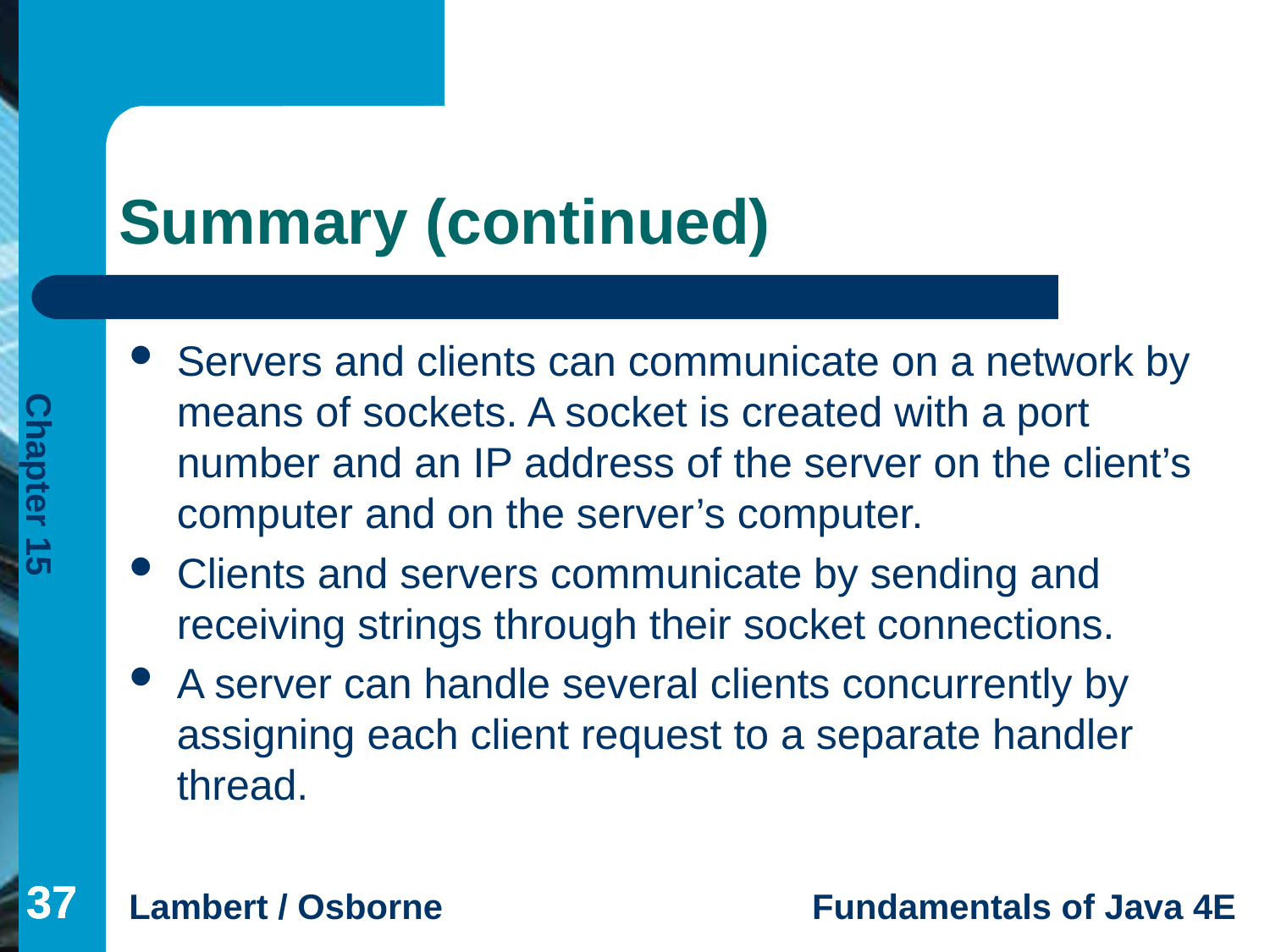

# Summary (continued)
Servers and clients can communicate on a network by means of sockets. A socket is created with a port number and an IP address of the server on the client’s computer and on the server’s computer.
Clients and servers communicate by sending and receiving strings through their socket connections.
A server can handle several clients concurrently by assigning each client request to a separate handler thread.
37
37
37